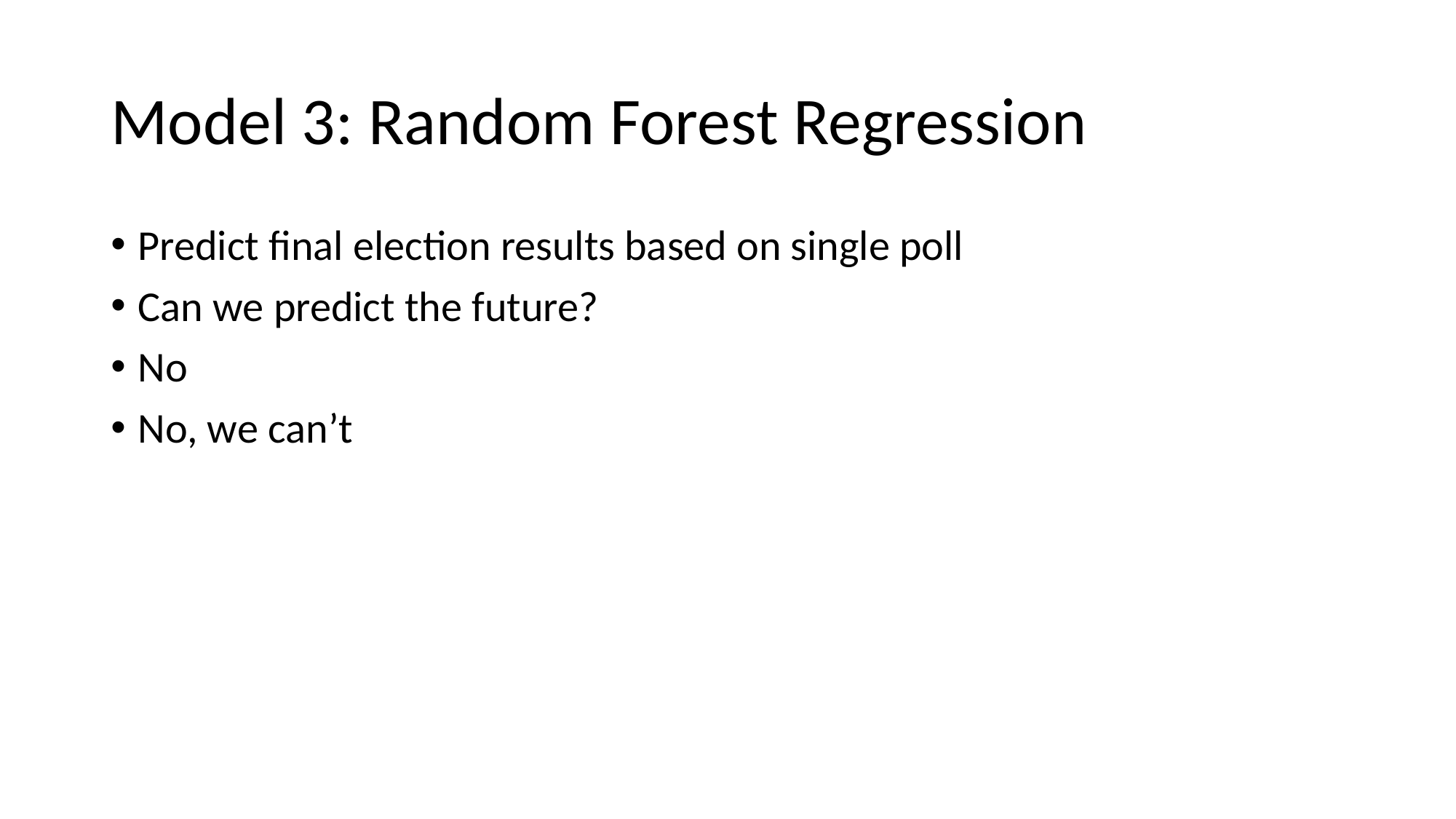

# Model 3: Random Forest Regression
Predict final election results based on single poll
Can we predict the future?
No
No, we can’t